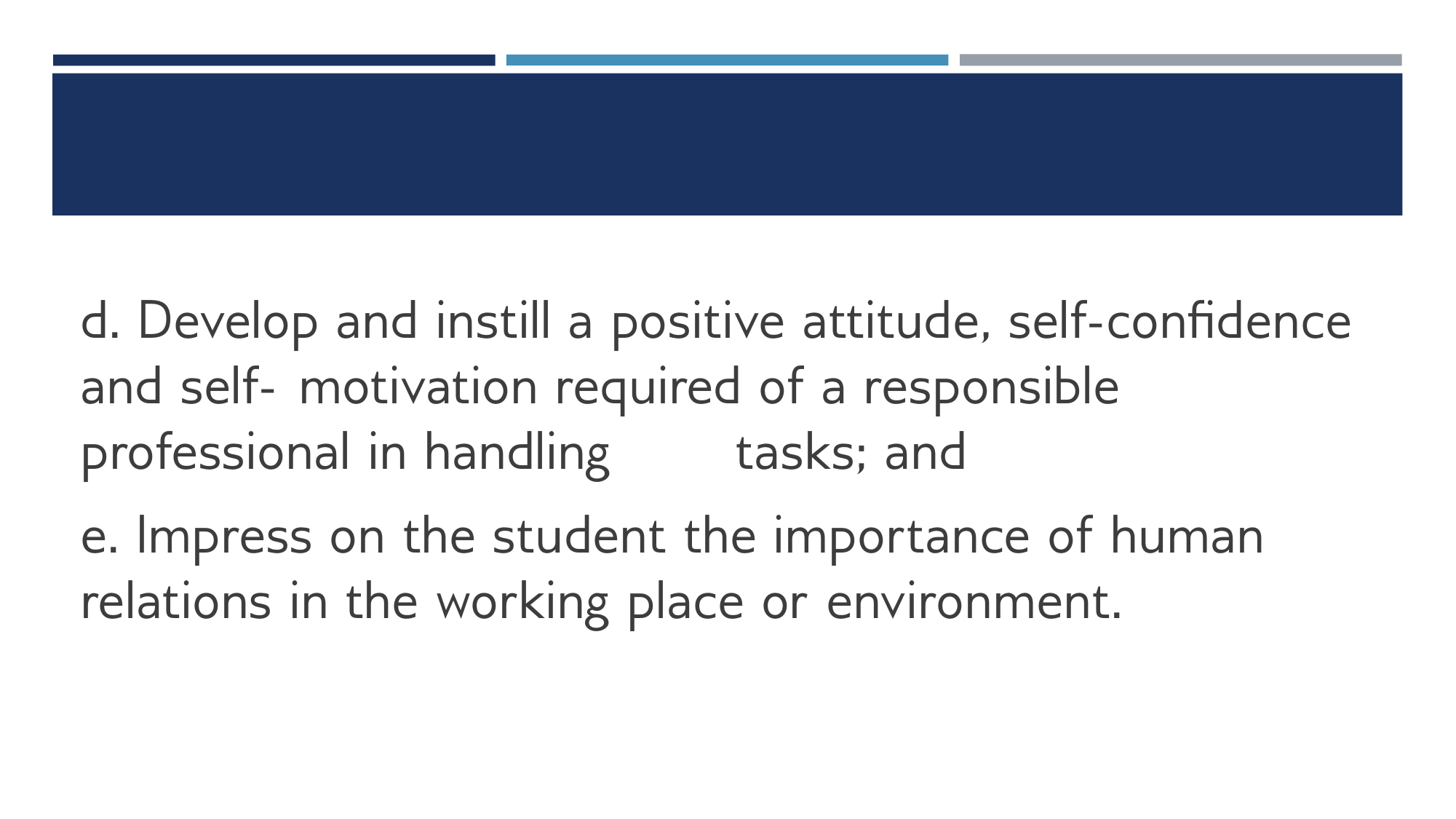

#

d. Develop and instill a positive attitude, self-confidence and self-	motivation required of a responsible professional in handling 	tasks; and
e. Impress on the student the importance of human relations in the working place or environment.